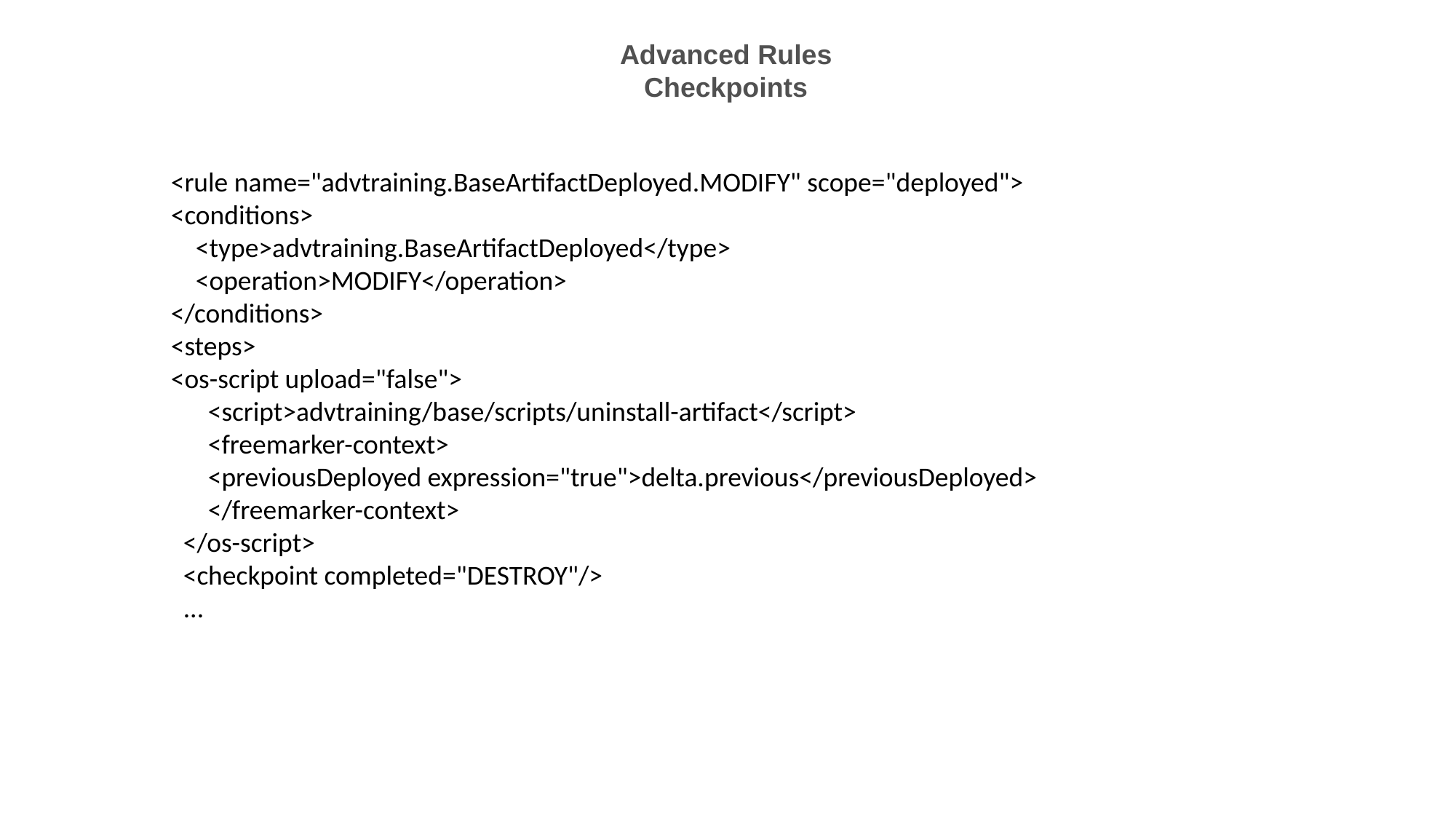

Advanced Rules
Checkpoints
<rule name="advtraining.BaseArtifactDeployed.MODIFY" scope="deployed">
<conditions>
    <type>advtraining.BaseArtifactDeployed</type>
    <operation>MODIFY</operation>
</conditions>
<steps>
<os-script upload="false">
      <script>advtraining/base/scripts/uninstall-artifact</script>
      <freemarker-context>
      <previousDeployed expression="true">delta.previous</previousDeployed>
      </freemarker-context>
  </os-script>
  <checkpoint completed="DESTROY"/>
  ...